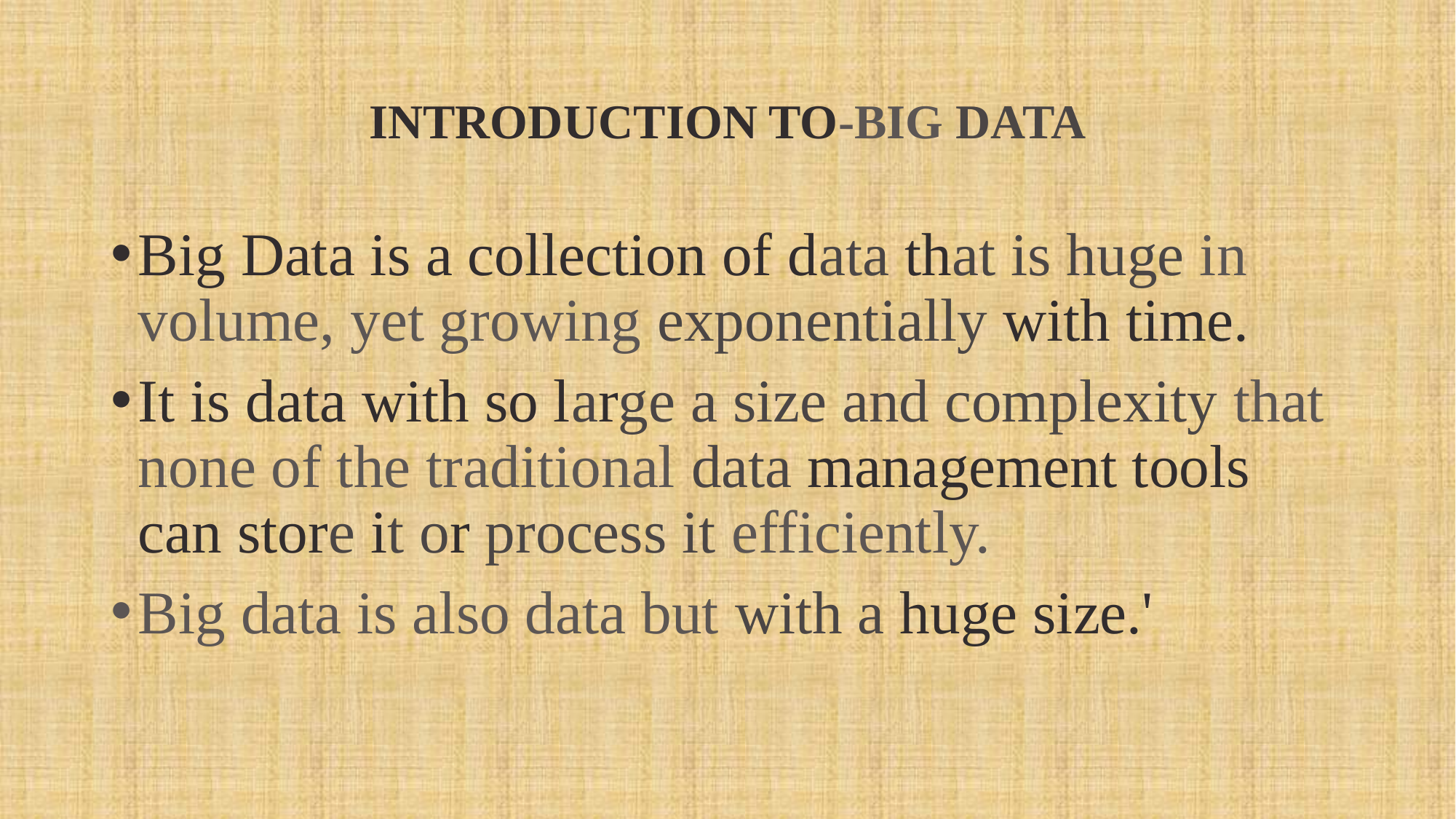

# INTRODUCTION TO-BIG DATA
Big Data is a collection of data that is huge in volume, yet growing exponentially with time.
It is data with so large a size and complexity that none of the traditional data management tools can store it or process it efficiently.
Big data is also data but with a huge size.'